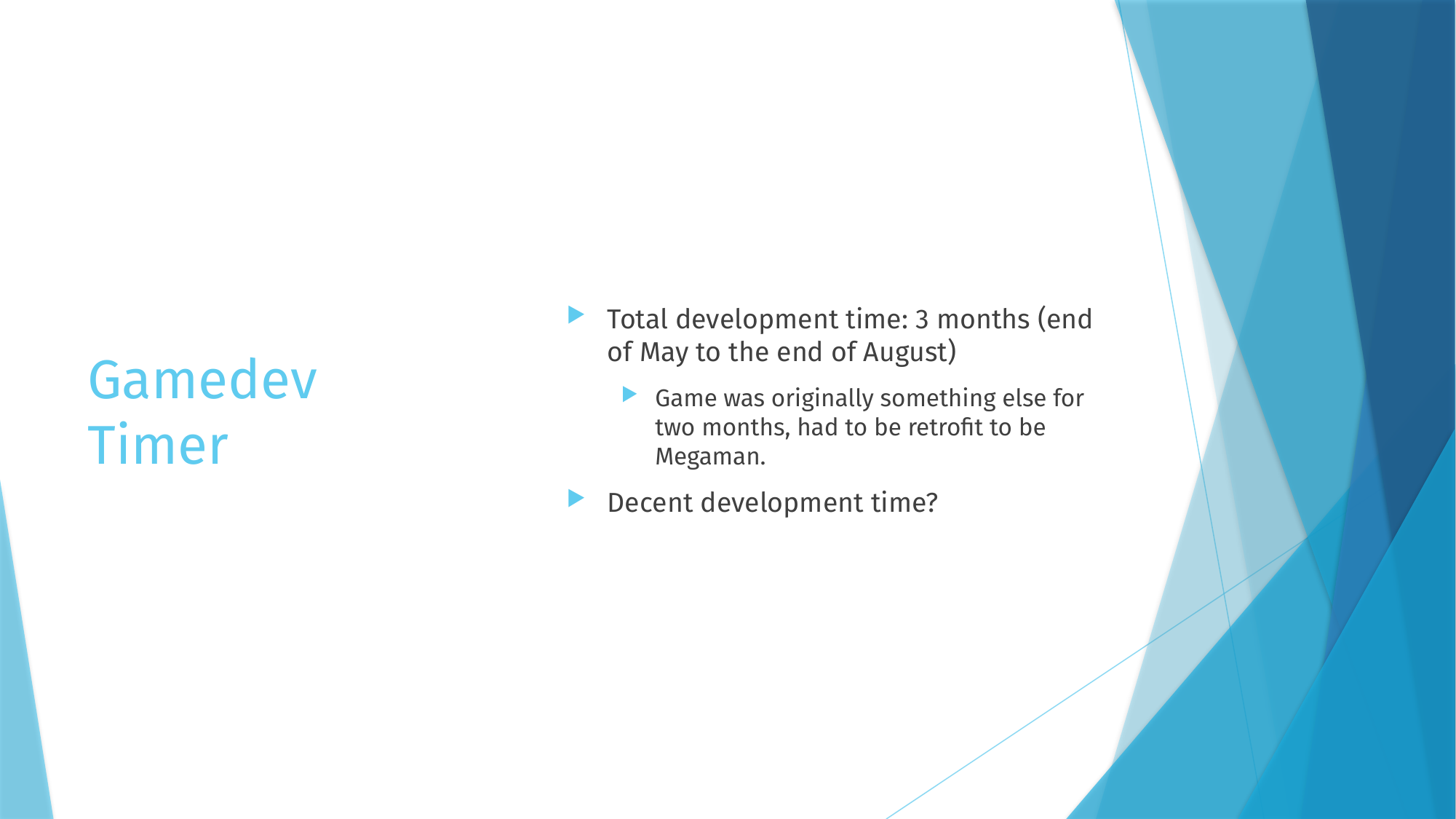

# Gamedev Timer
Total development time: 3 months (end of May to the end of August)
Game was originally something else for two months, had to be retrofit to be Megaman.
Decent development time?